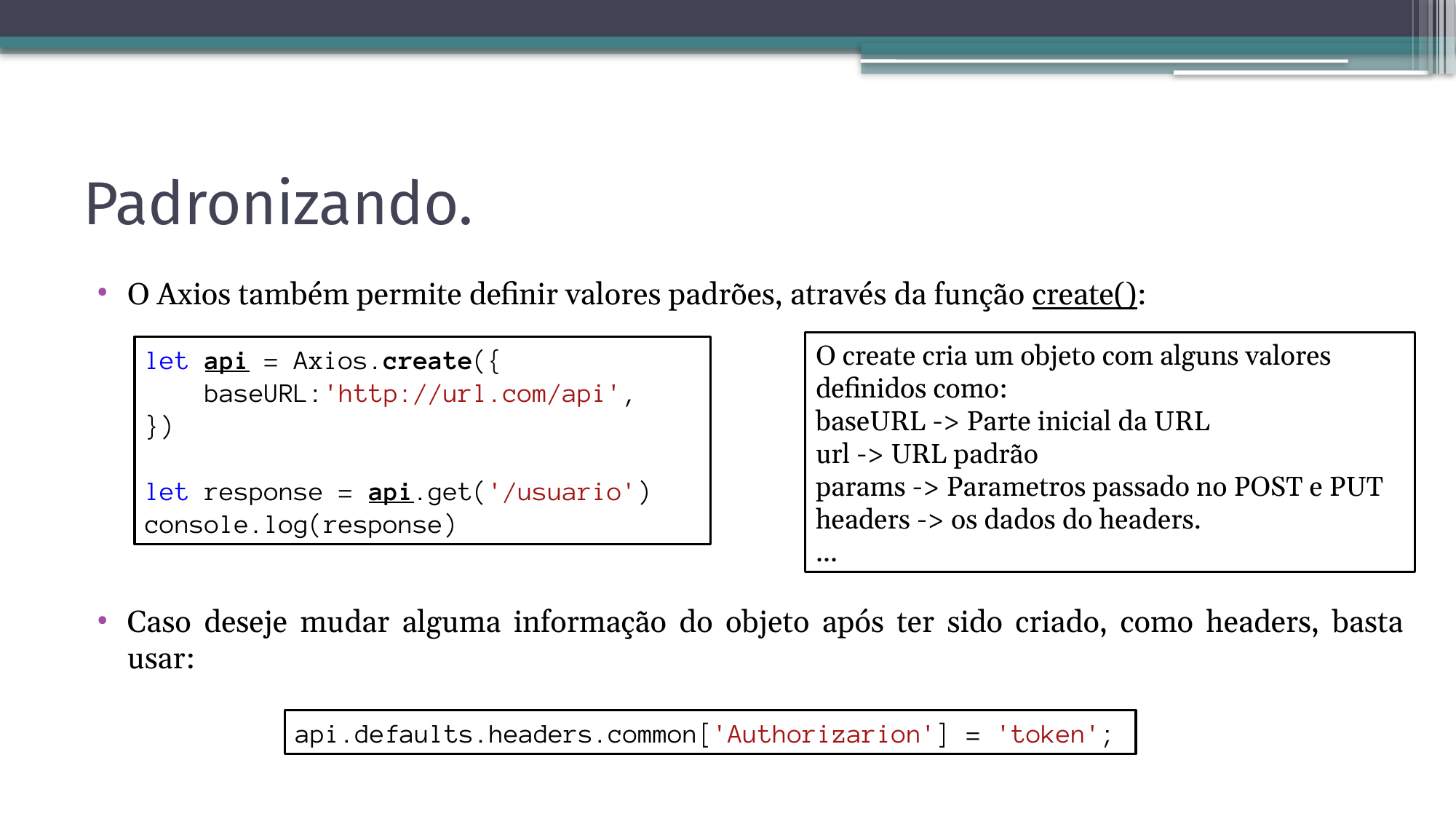

# Padronizando.
O Axios também permite definir valores padrões, através da função create():

Caso deseje mudar alguma informação do objeto após ter sido criado, como headers, basta usar:

O create cria um objeto com alguns valores definidos como:
baseURL -> Parte inicial da URL
url -> URL padrão
params -> Parametros passado no POST e PUT
headers -> os dados do headers.
...
let api = Axios.create({
    baseURL:'http://url.com/api',
})
let response = api.get('/usuario')
console.log(response)
api.defaults.headers.common['Authorizarion'] = 'token';